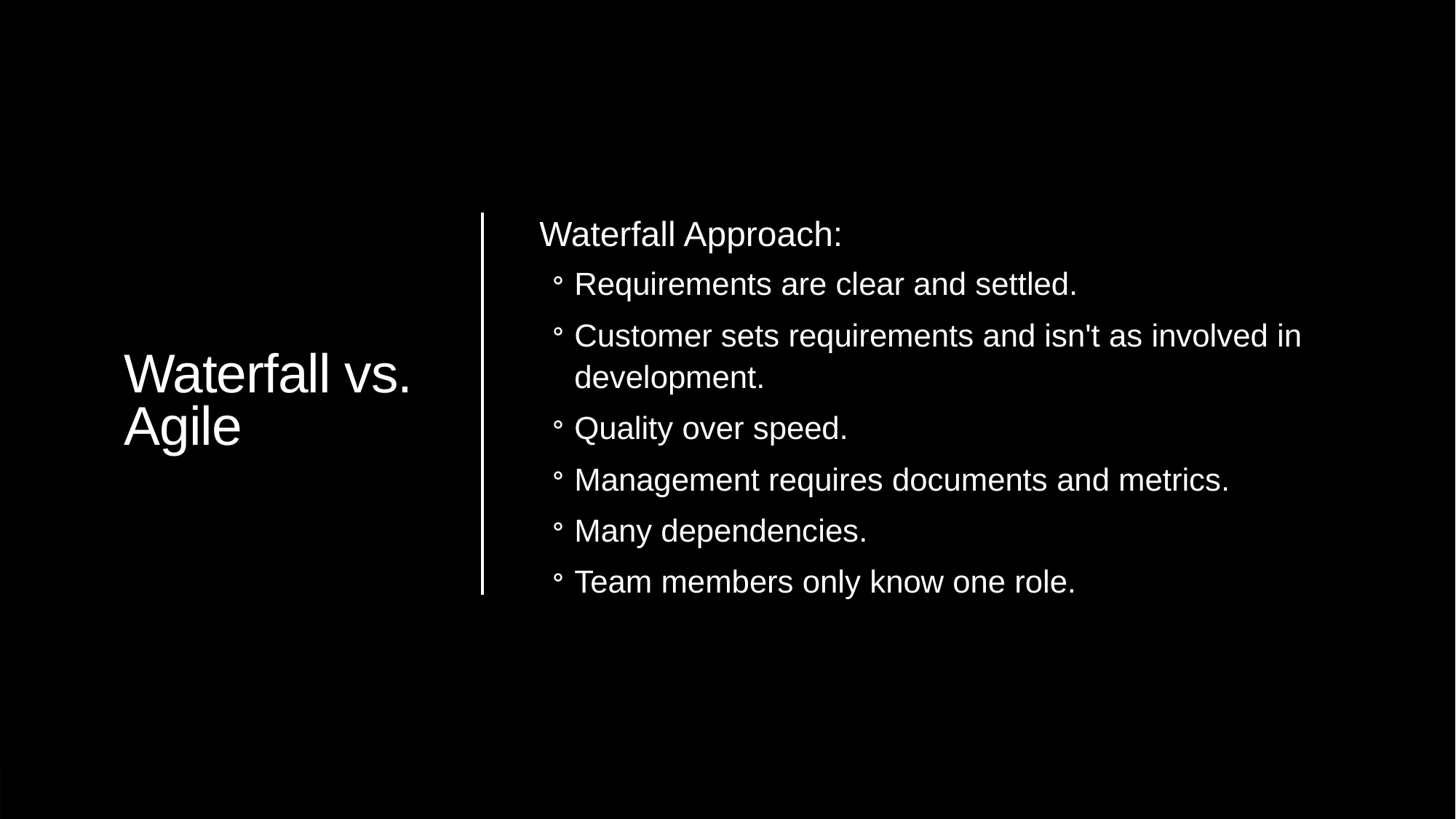

# Waterfall vs. Agile
Waterfall Approach:
Requirements are clear and settled.
Customer sets requirements and isn't as involved in development.
Quality over speed.
Management requires documents and metrics.
Many dependencies.
Team members only know one role.